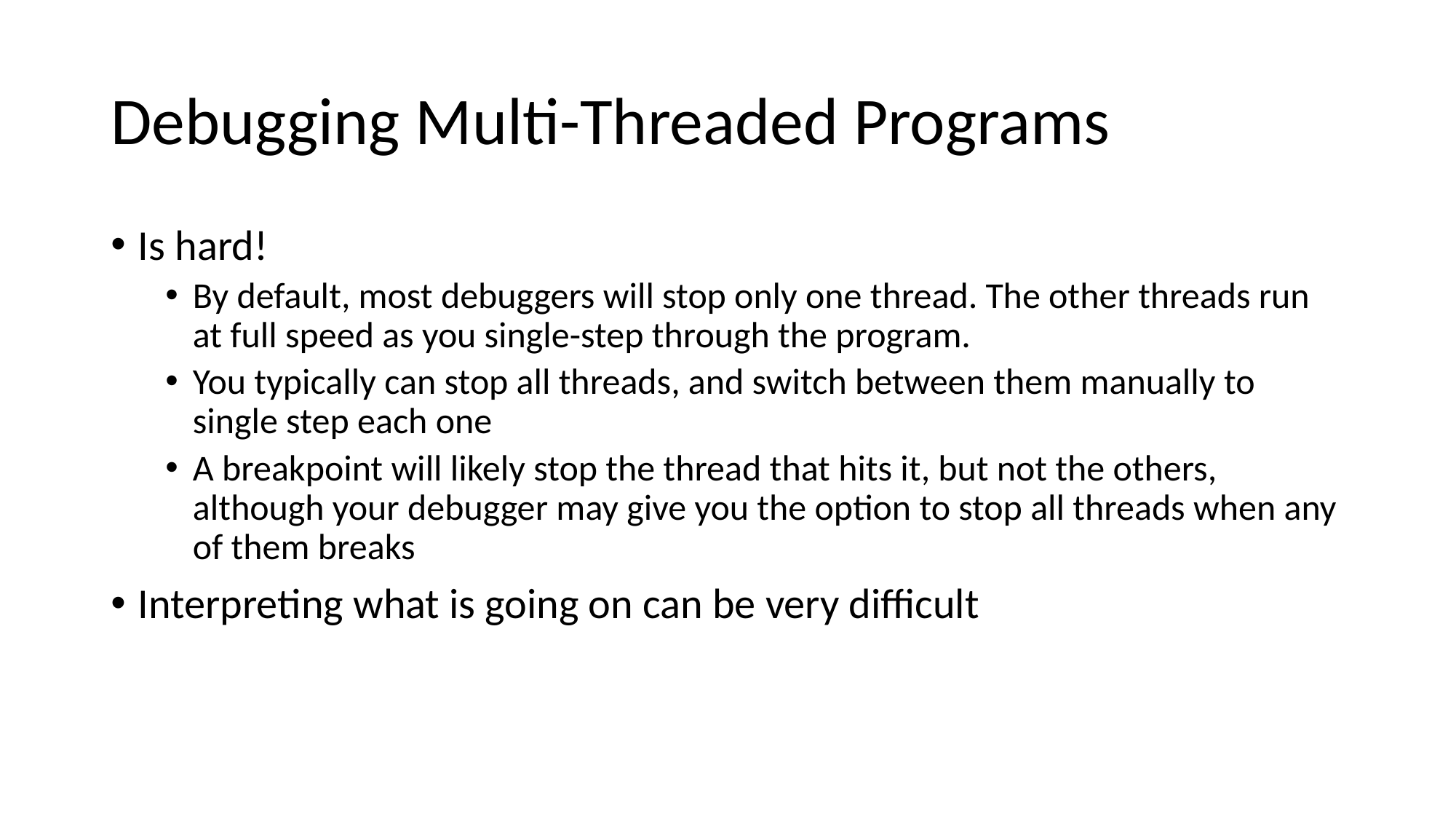

# Debugging Multi-Threaded Programs
Is hard!
By default, most debuggers will stop only one thread. The other threads run at full speed as you single-step through the program.
You typically can stop all threads, and switch between them manually to single step each one
A breakpoint will likely stop the thread that hits it, but not the others, although your debugger may give you the option to stop all threads when any of them breaks
Interpreting what is going on can be very difficult